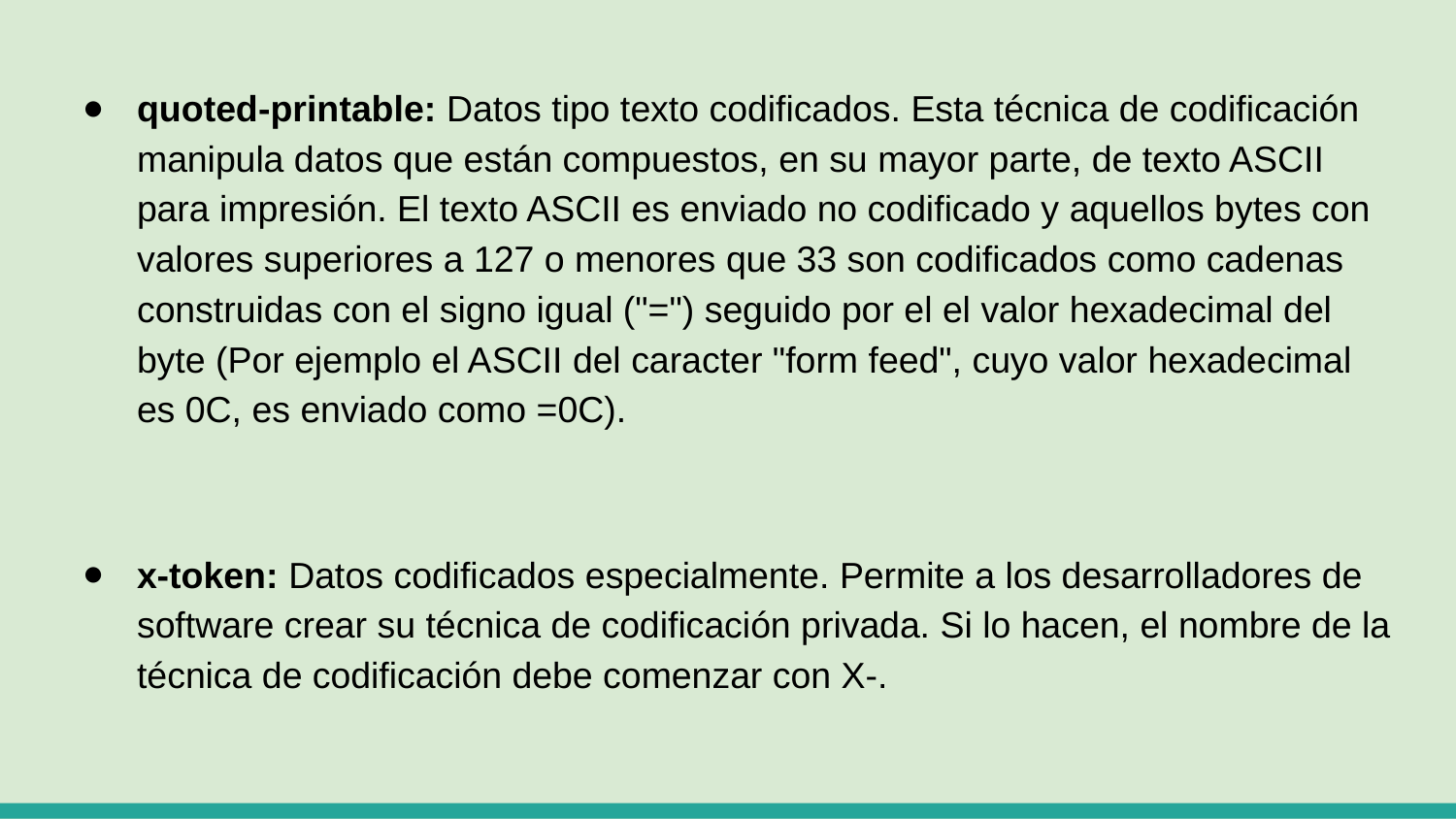

quoted-printable: Datos tipo texto codificados. Esta técnica de codificación manipula datos que están compuestos, en su mayor parte, de texto ASCII para impresión. El texto ASCII es enviado no codificado y aquellos bytes con valores superiores a 127 o menores que 33 son codificados como cadenas construidas con el signo igual ("=") seguido por el el valor hexadecimal del byte (Por ejemplo el ASCII del caracter "form feed", cuyo valor hexadecimal es 0C, es enviado como =0C).

x-token: Datos codificados especialmente. Permite a los desarrolladores de software crear su técnica de codificación privada. Si lo hacen, el nombre de la técnica de codificación debe comenzar con X-.